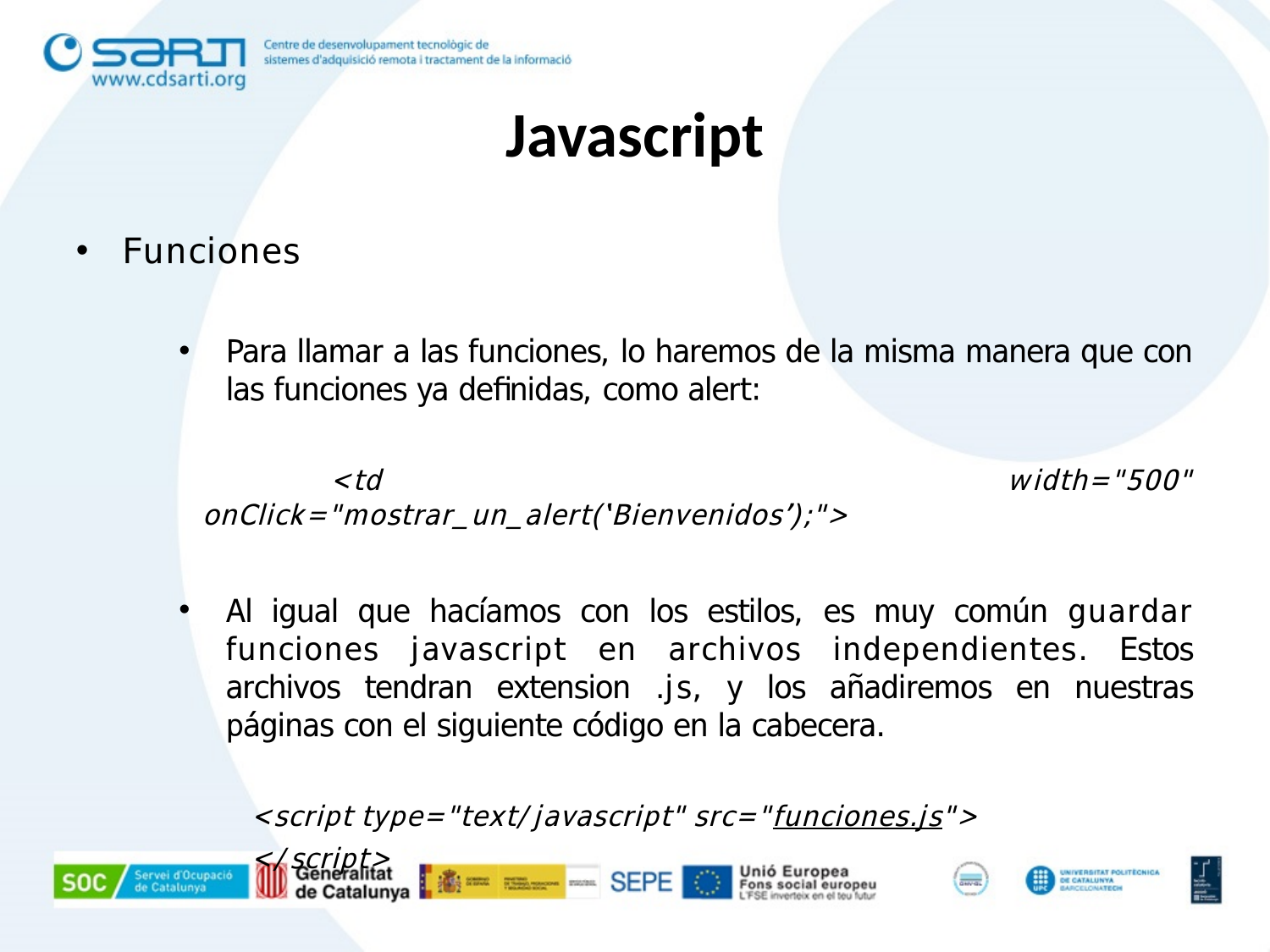

Javascript
Funciones

Para llamar a las funciones, lo haremos de la misma manera que con las funciones ya definidas, como alert:

	<td width="500" onClick="mostrar_un_alert(‘Bienvenidos’);">

Al igual que hacíamos con los estilos, es muy común guardar funciones javascript en archivos independientes. Estos archivos tendran extension .js, y los añadiremos en nuestras páginas con el siguiente código en la cabecera.

<script type="text/javascript" src="funciones.js">
</script>